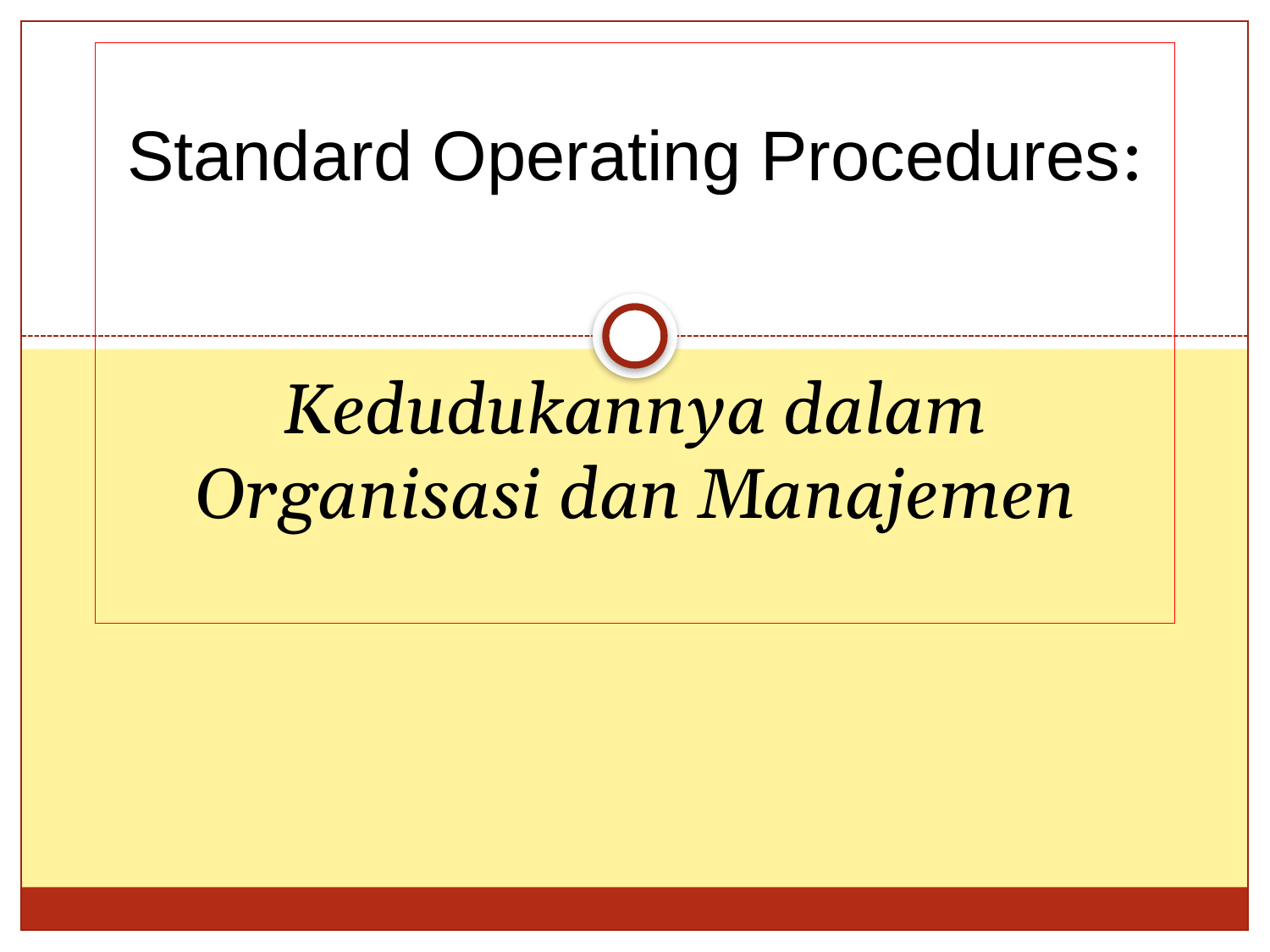

# Standard Operating Procedures: Kedudukannya dalam Organisasi dan Manajemen